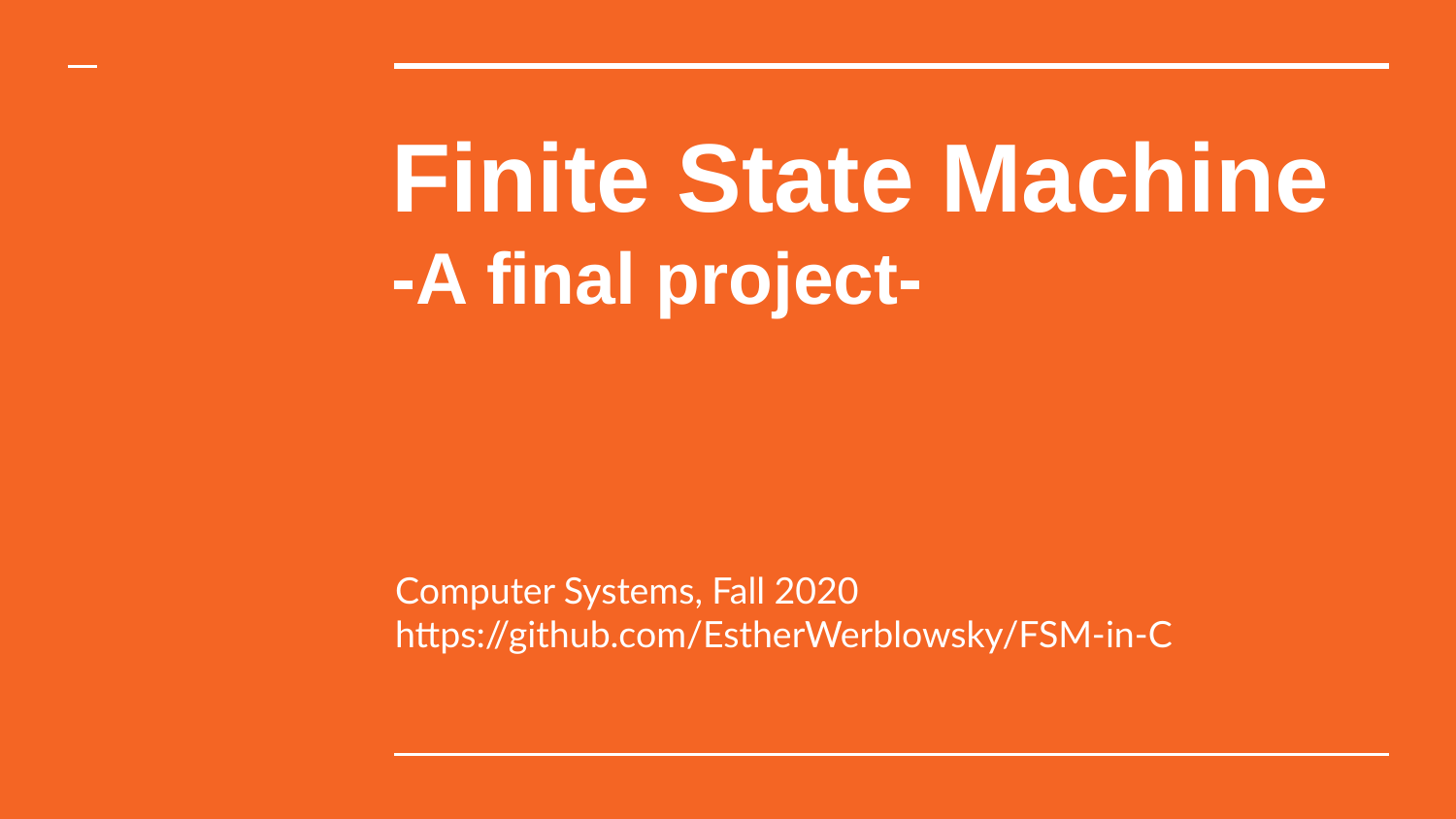

# Finite State Machine
-A final project-

Computer Systems, Fall 2020
https://github.com/EstherWerblowsky/FSM-in-C